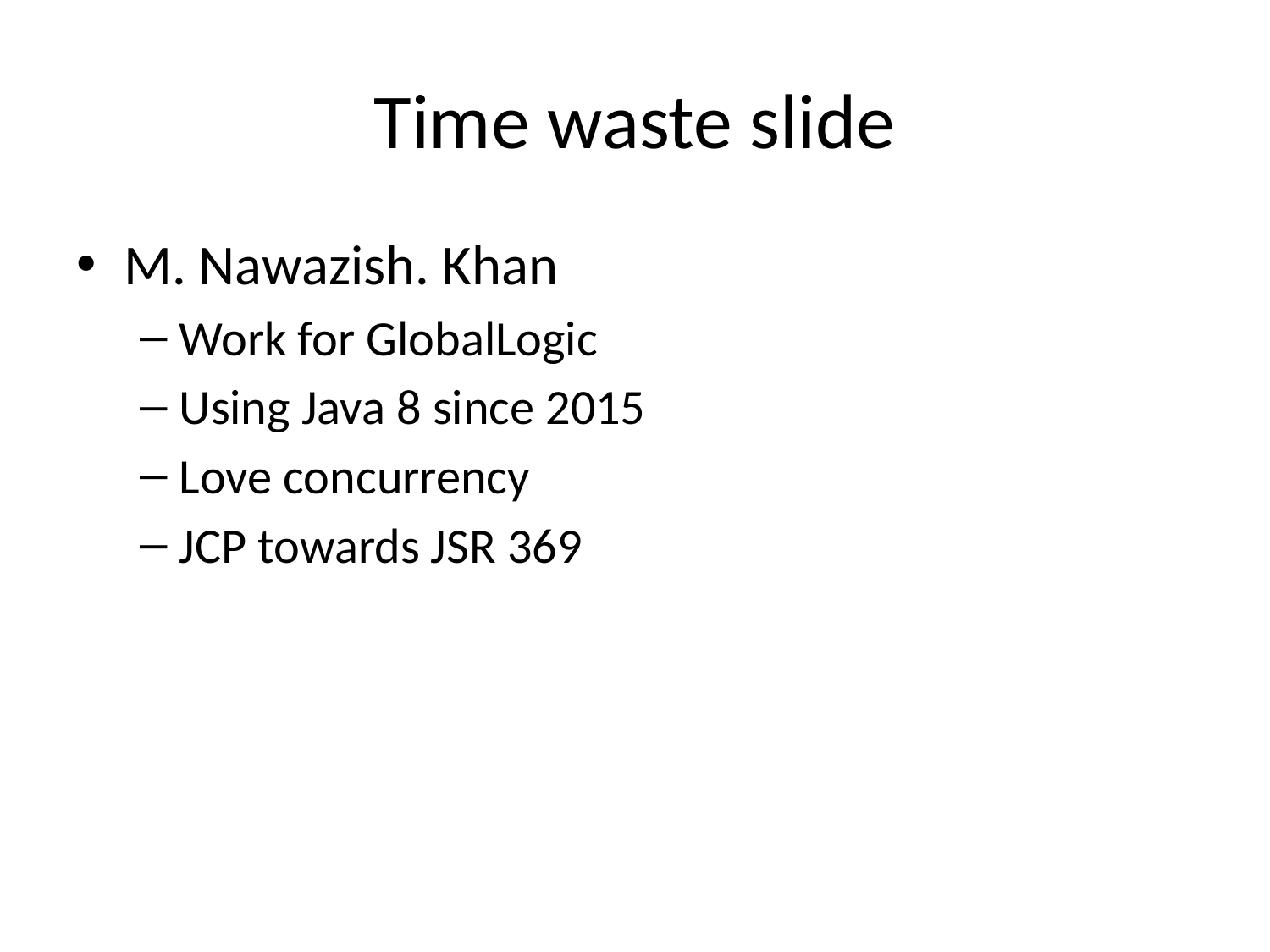

# Time waste slide
M. Nawazish. Khan
Work for GlobalLogic
Using Java 8 since 2015
Love concurrency
JCP towards JSR 369